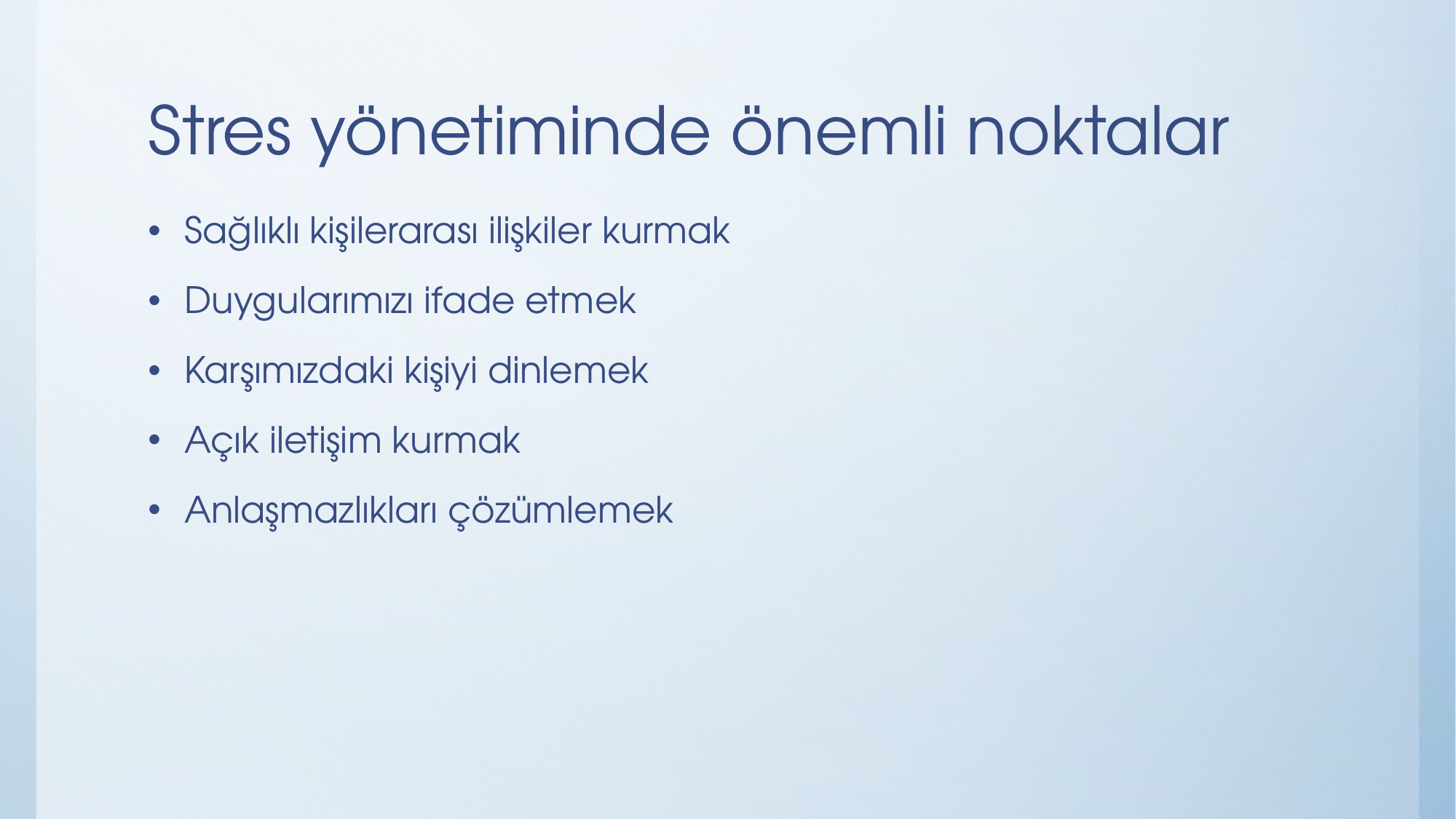

# Stres yönetiminde önemli noktalar
Sağlıklı kişilerarası ilişkiler kurmak
Duygularımızı ifade etmek
Karşımızdaki kişiyi dinlemek
Açık iletişim kurmak
Anlaşmazlıkları çözümlemek